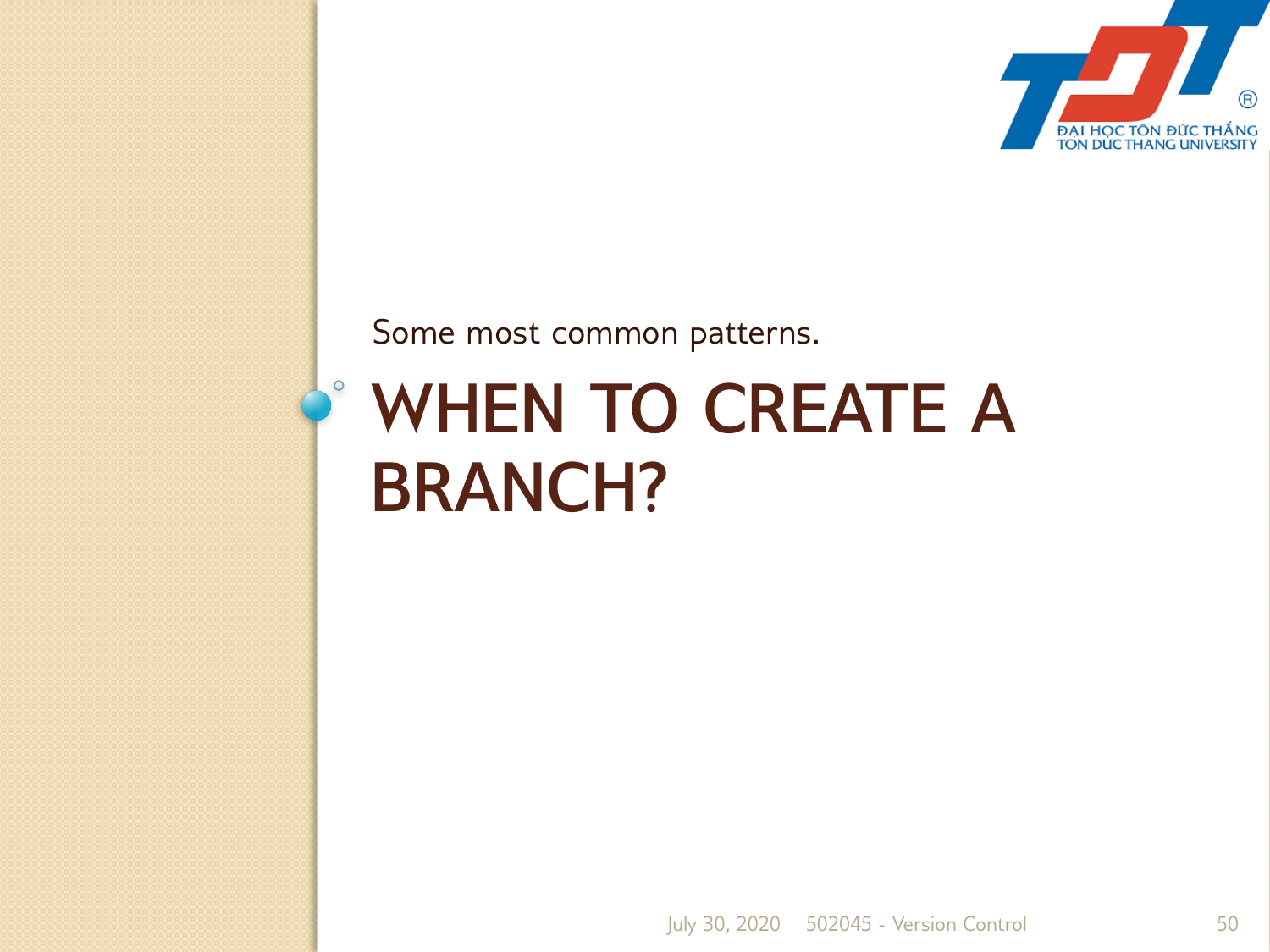

Some most common patterns.
# When to create a branch?
July 30, 2020
502045 - Version Control
50